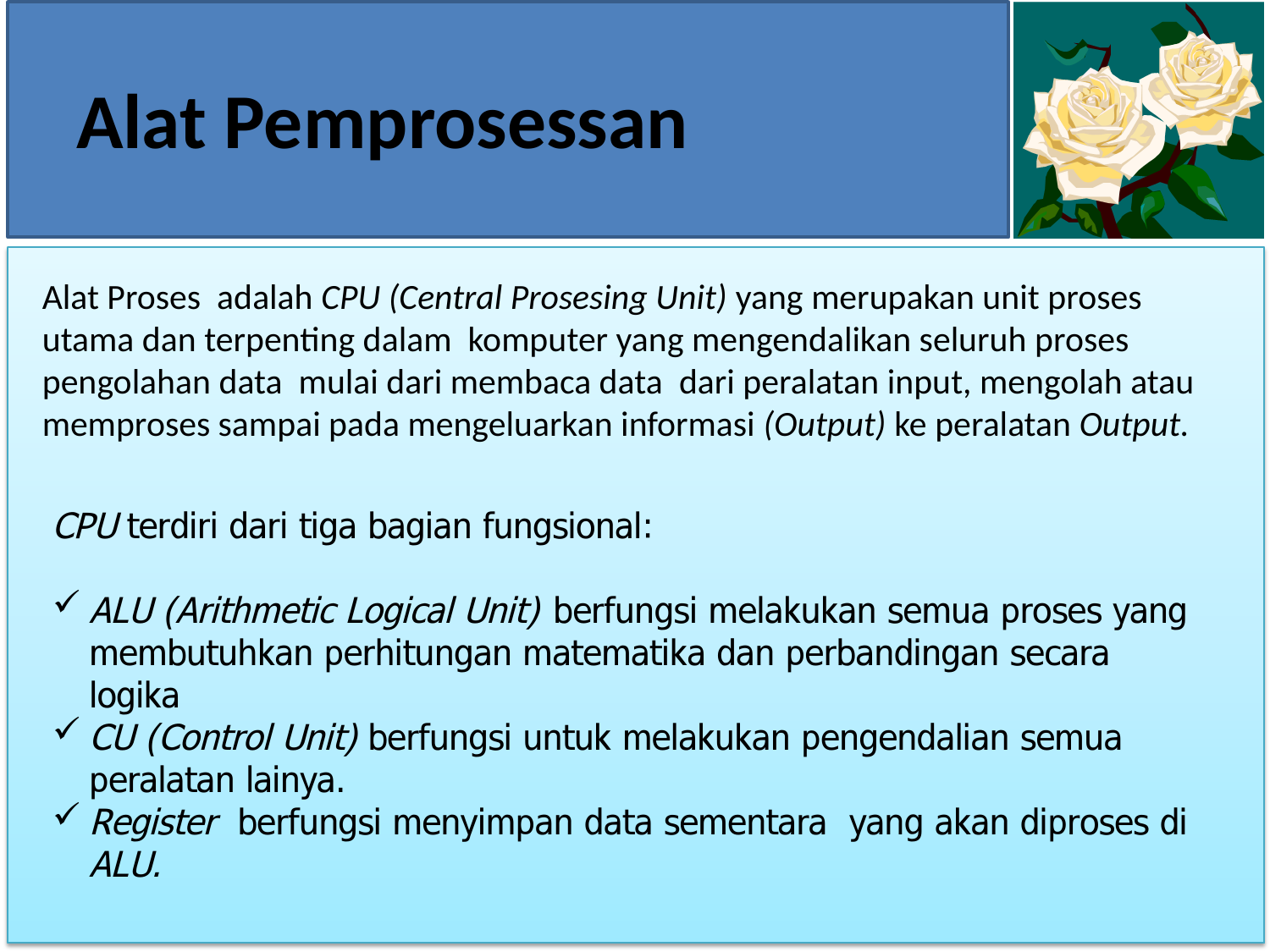

# Alat Pemprosessan
Alat Proses  adalah CPU (Central Prosesing Unit) yang merupakan unit proses utama dan terpenting dalam  komputer yang mengendalikan seluruh proses pengolahan data  mulai dari membaca data  dari peralatan input, mengolah atau memproses sampai pada mengeluarkan informasi (Output) ke peralatan Output.
CPU terdiri dari tiga bagian fungsional:

ALU (Arithmetic Logical Unit) berfungsi melakukan semua proses yang membutuhkan perhitungan matematika dan perbandingan secara logika
CU (Control Unit) berfungsi untuk melakukan pengendalian semua peralatan lainya.
Register  berfungsi menyimpan data sementara  yang akan diproses di ALU.